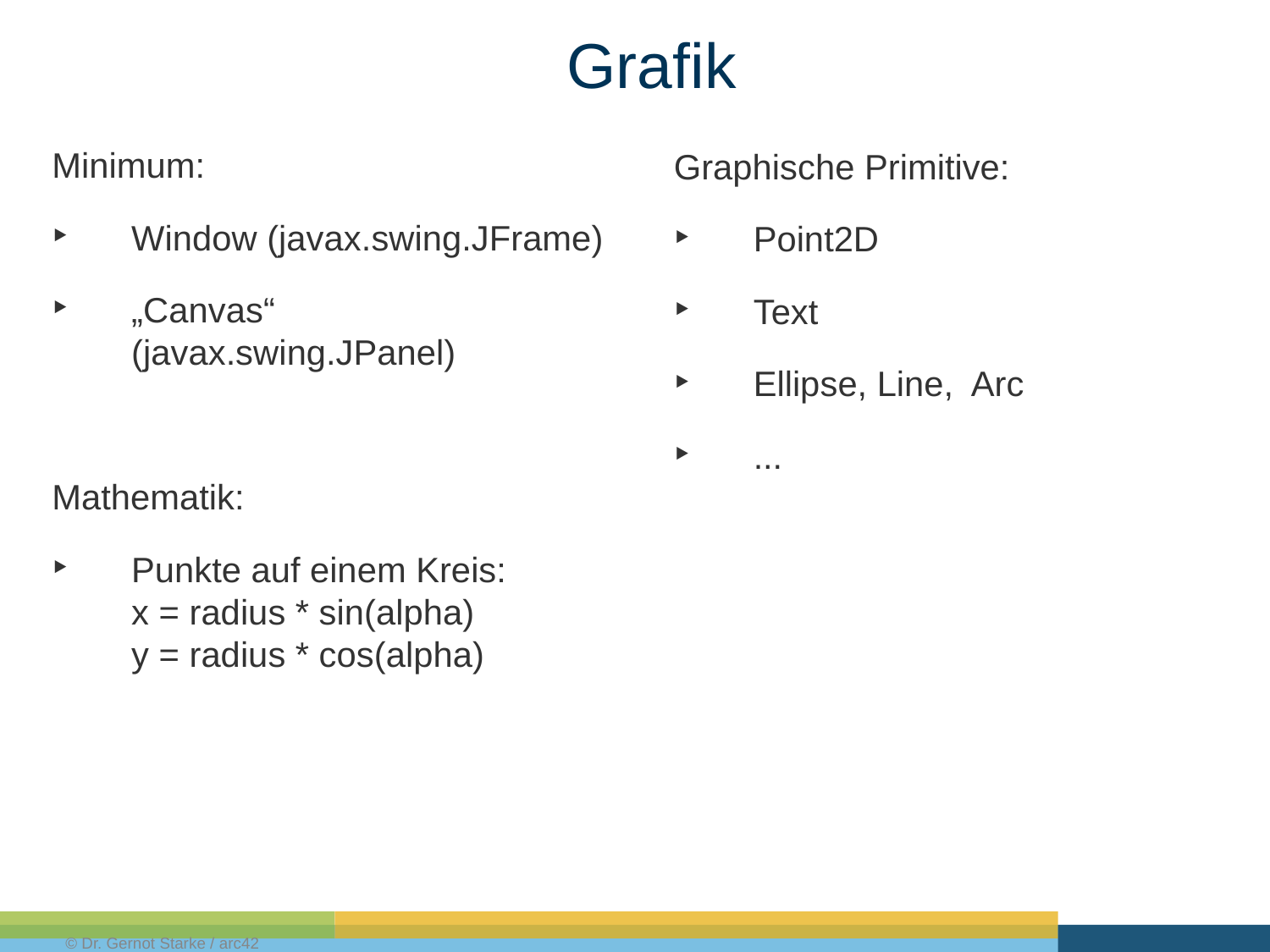

# Grafik
Minimum:
Window (javax.swing.JFrame)
„Canvas“ (javax.swing.JPanel)

Mathematik:
Punkte auf einem Kreis:
x = radius * sin(alpha)
y = radius * cos(alpha)
Graphische Primitive:
Point2D
Text
Ellipse, Line,  Arc
...